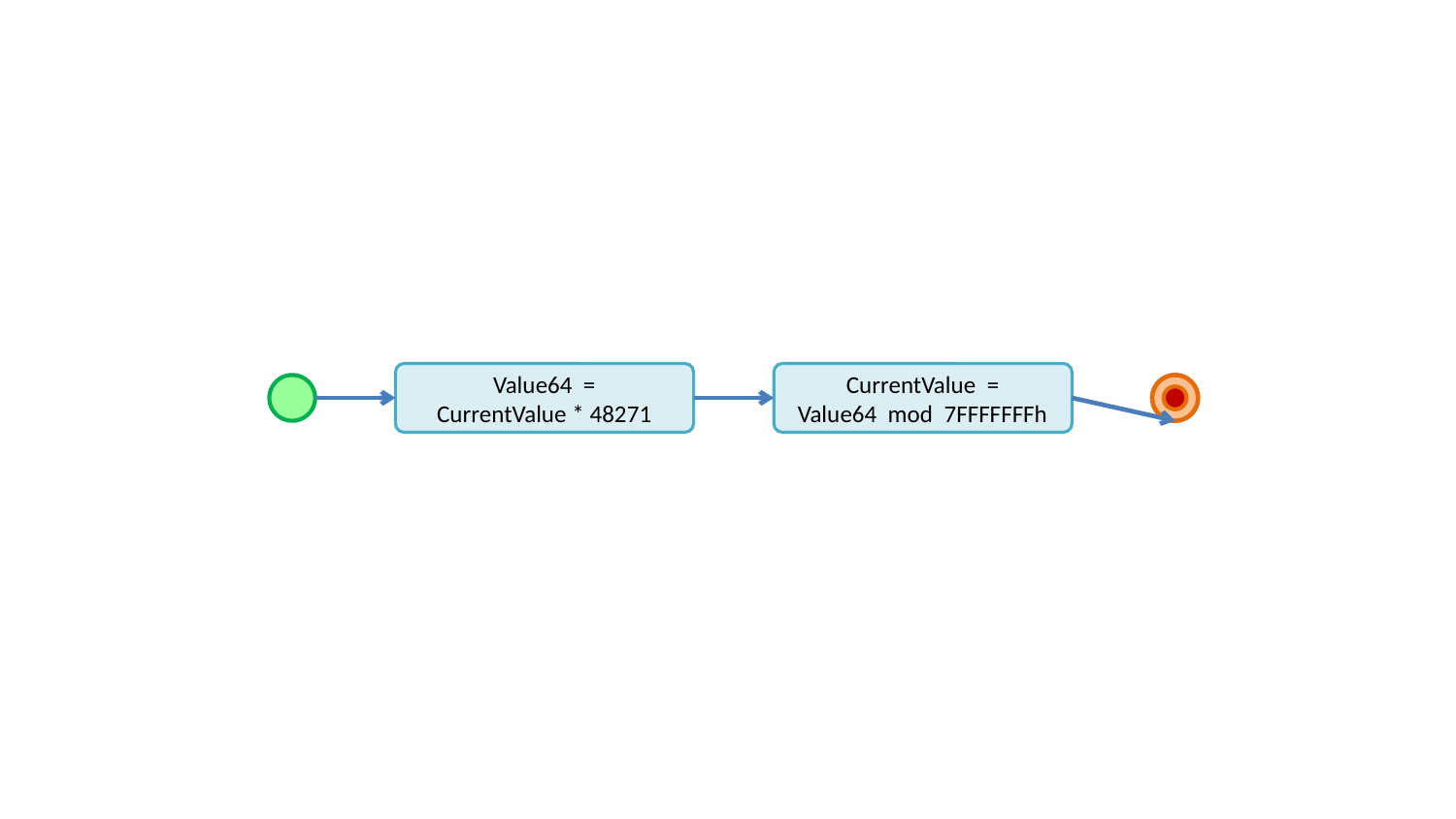

Value64  =
CurrentValue * 48271
CurrentValue  =
Value64  mod  7FFFFFFFh